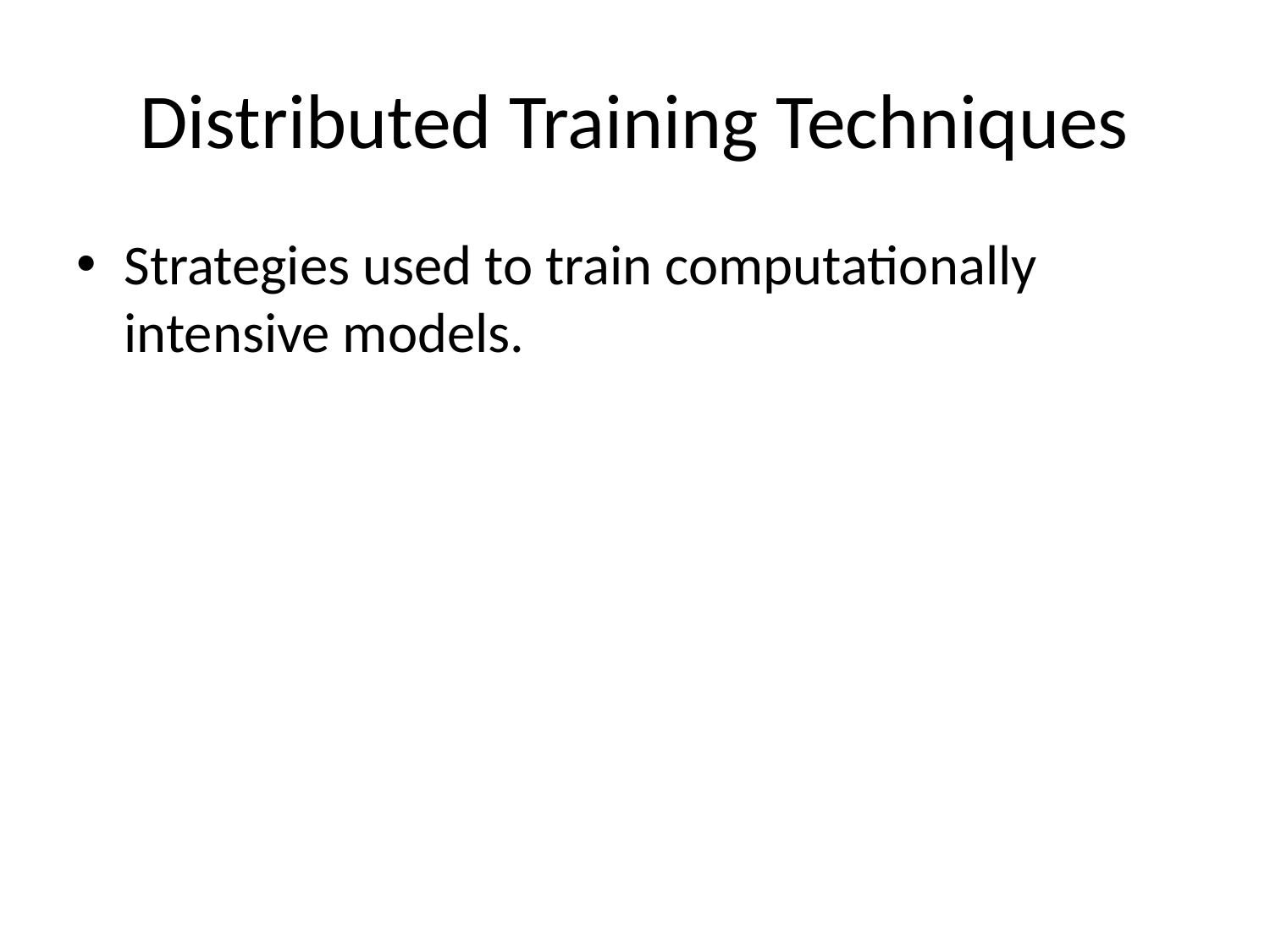

# Distributed Training Techniques
Strategies used to train computationally intensive models.